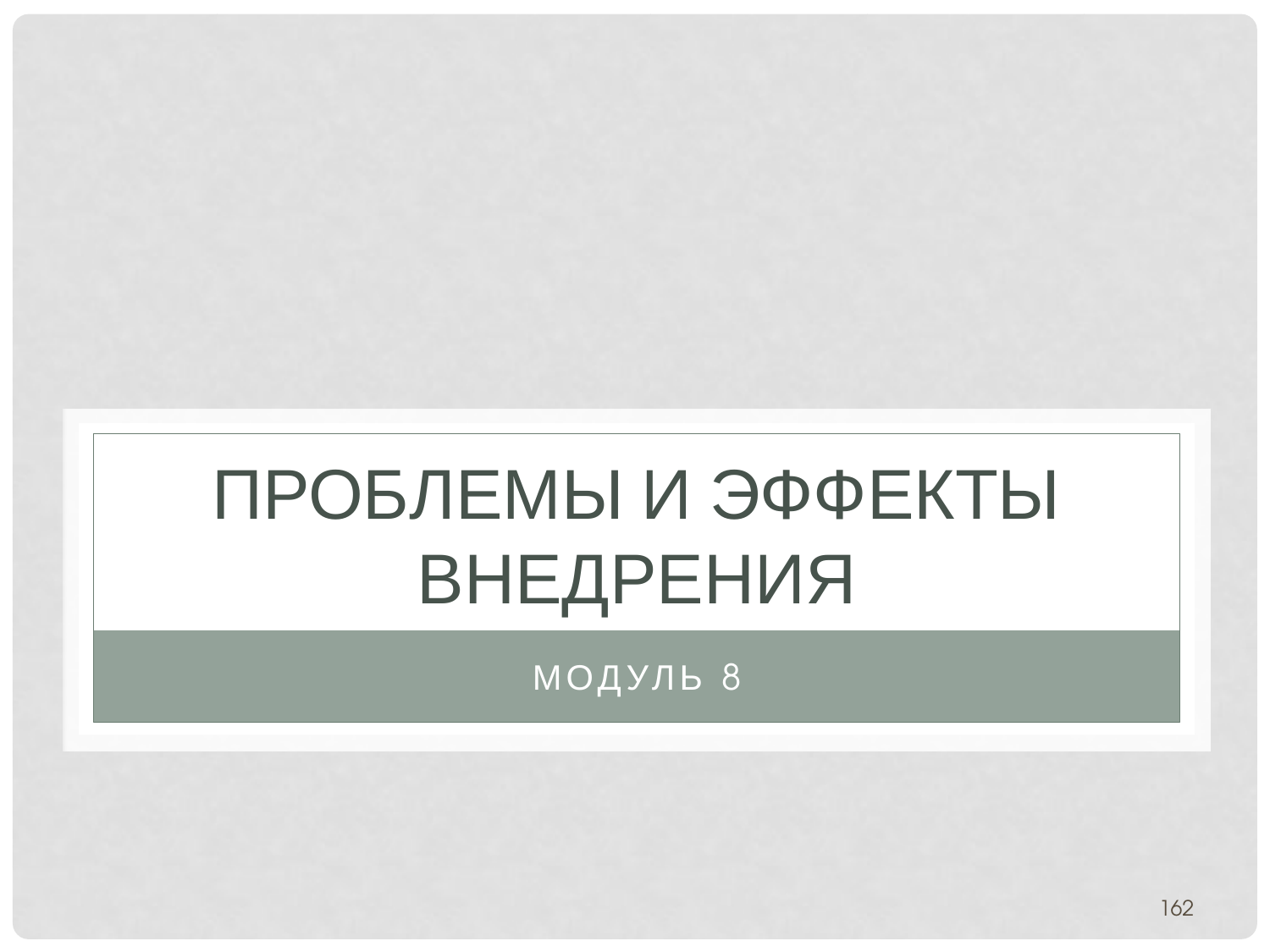

# ПРОБЛЕМЫ И ЭФФЕКТЫ ВНЕДРЕНИЯ
МОДУЛЬ 8
162